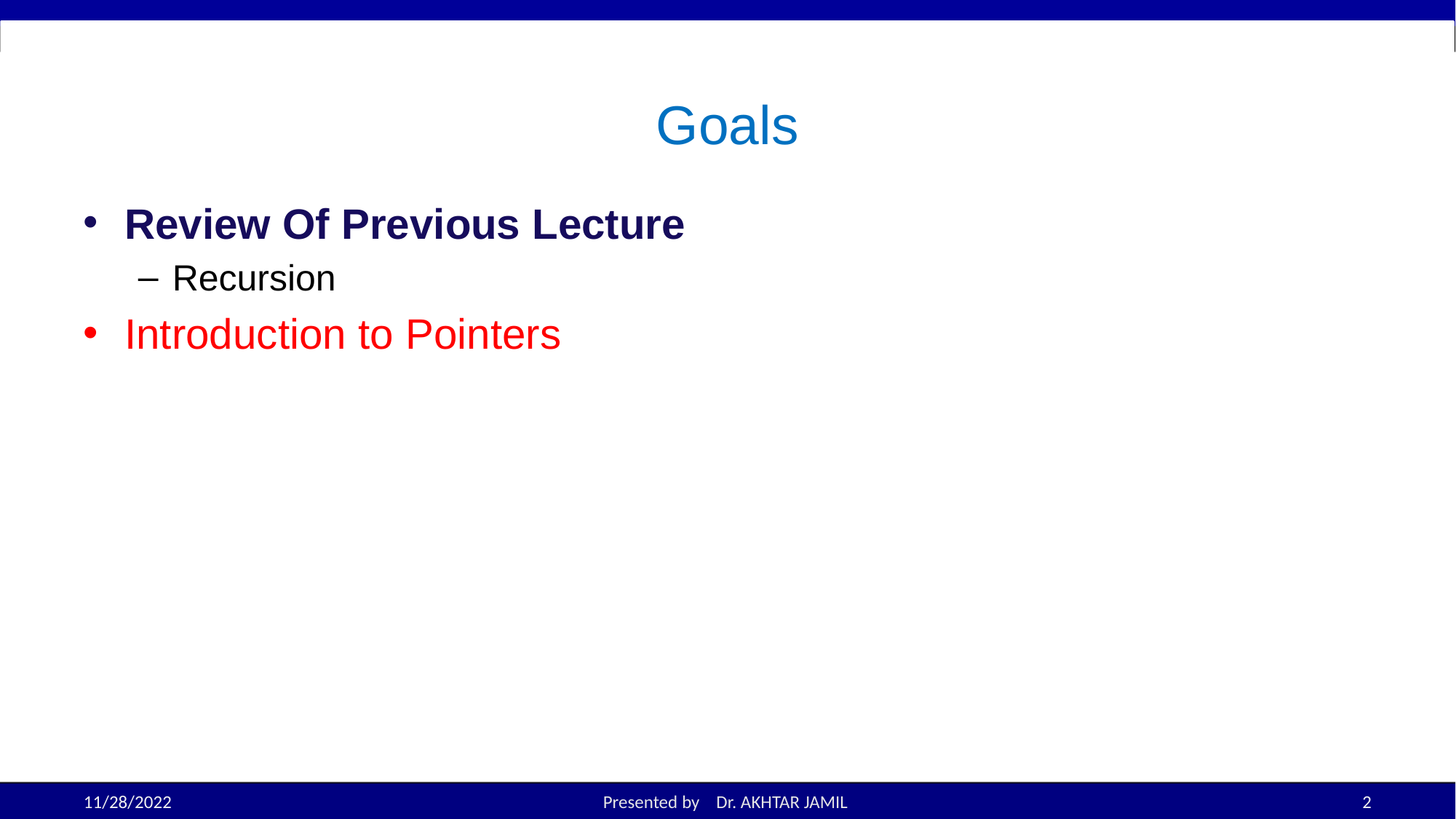

# Goals
Review Of Previous Lecture
Recursion
Introduction to Pointers

11/28/2022
Presented by    Dr. AKHTAR JAMIL
2